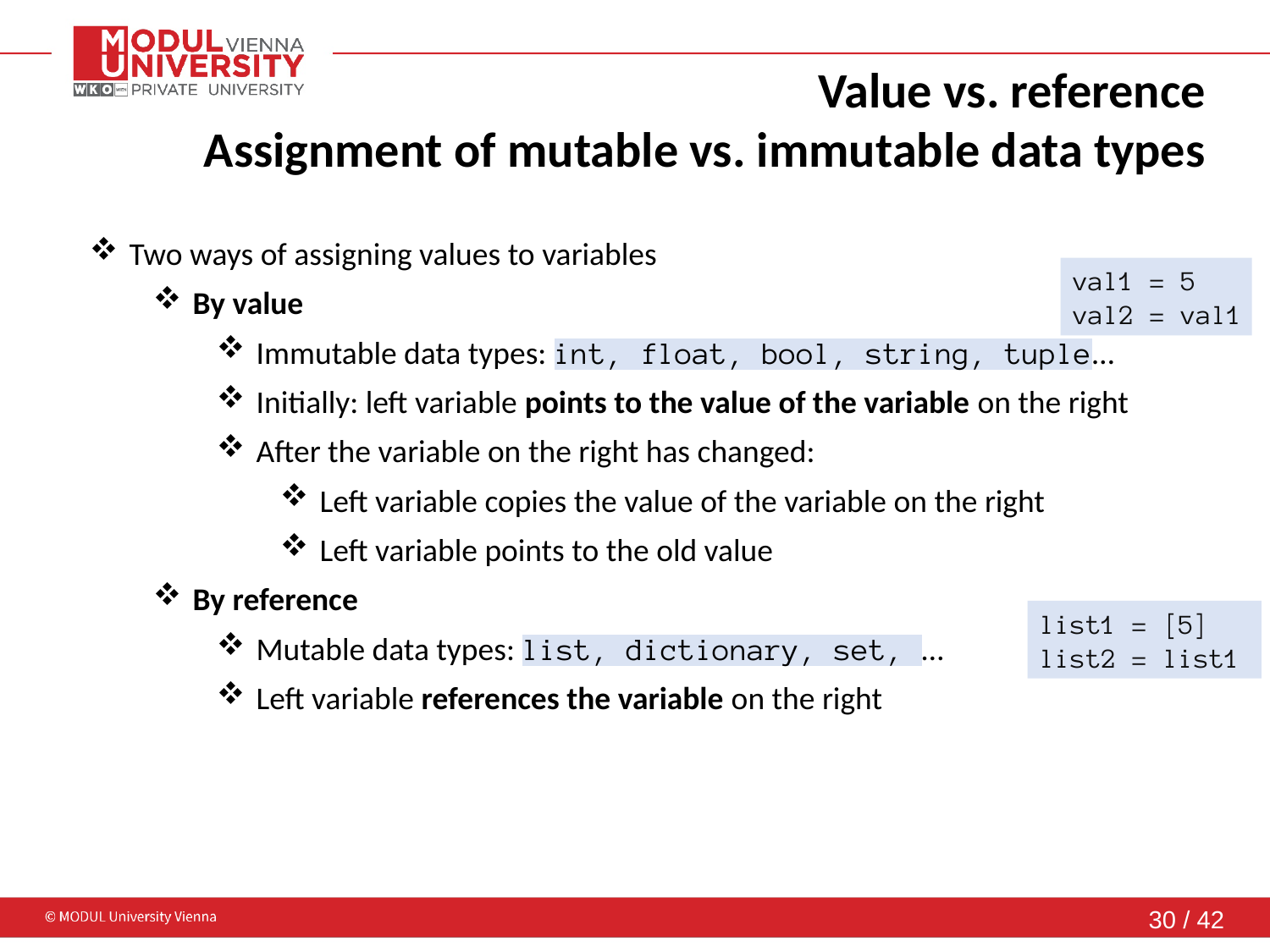

# Value vs. reference Assignment of mutable vs. immutable data types
Two ways of assigning values to variables
By value
Immutable data types: int, float, bool, string, tuple…
Initially: left variable points to the value of the variable on the right
After the variable on the right has changed:
Left variable copies the value of the variable on the right
Left variable points to the old value
By reference
Mutable data types: list, dictionary, set, …
Left variable references the variable on the right

val1 = 5
val2 = val1
list1 = [5]
list2 = list1